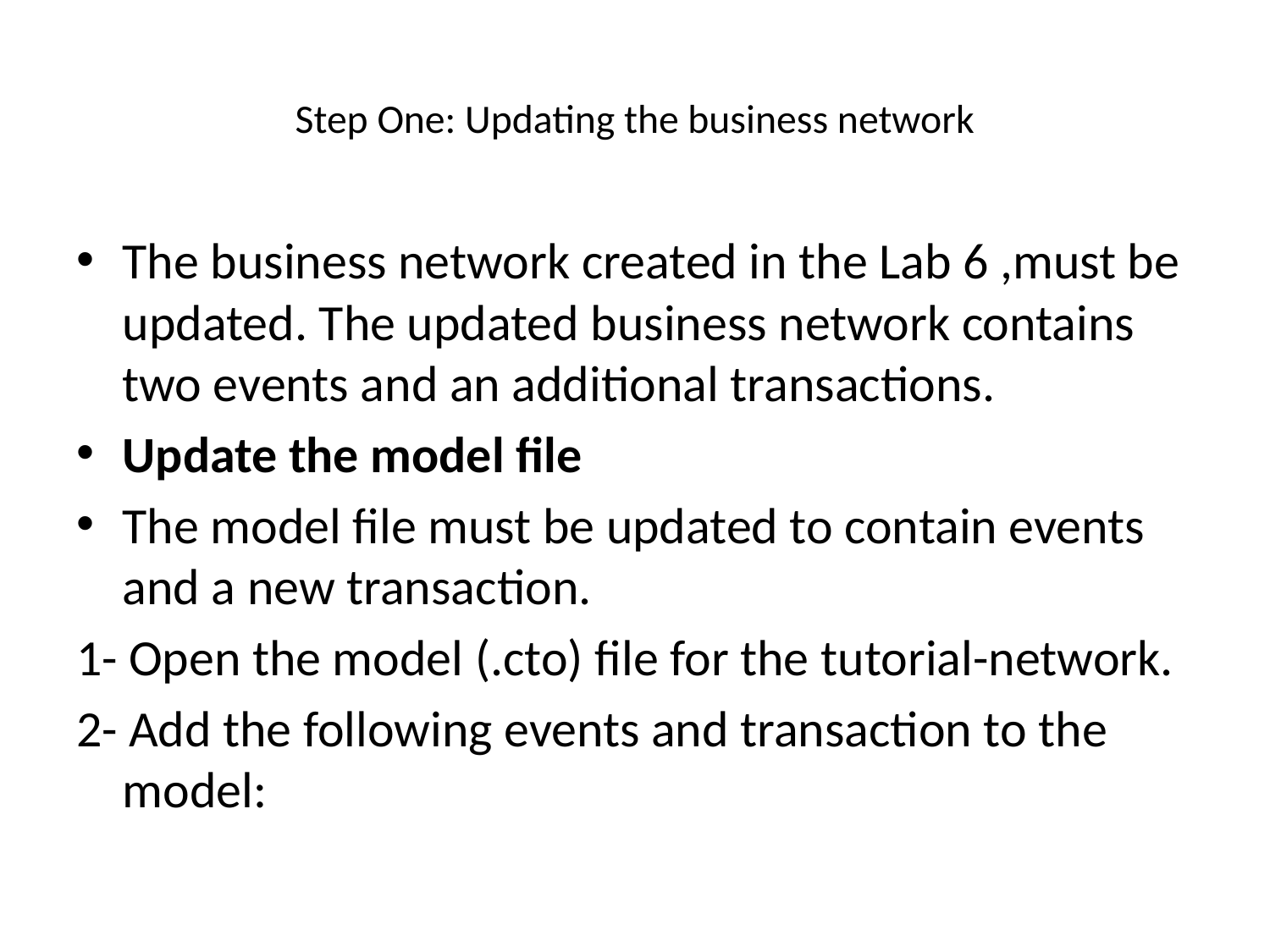

# Step One: Updating the business network
The business network created in the Lab 6 ,must be updated. The updated business network contains two events and an additional transactions.
Update the model file
The model file must be updated to contain events and a new transaction.
1- Open the model (.cto) file for the tutorial-network.
2- Add the following events and transaction to the model: